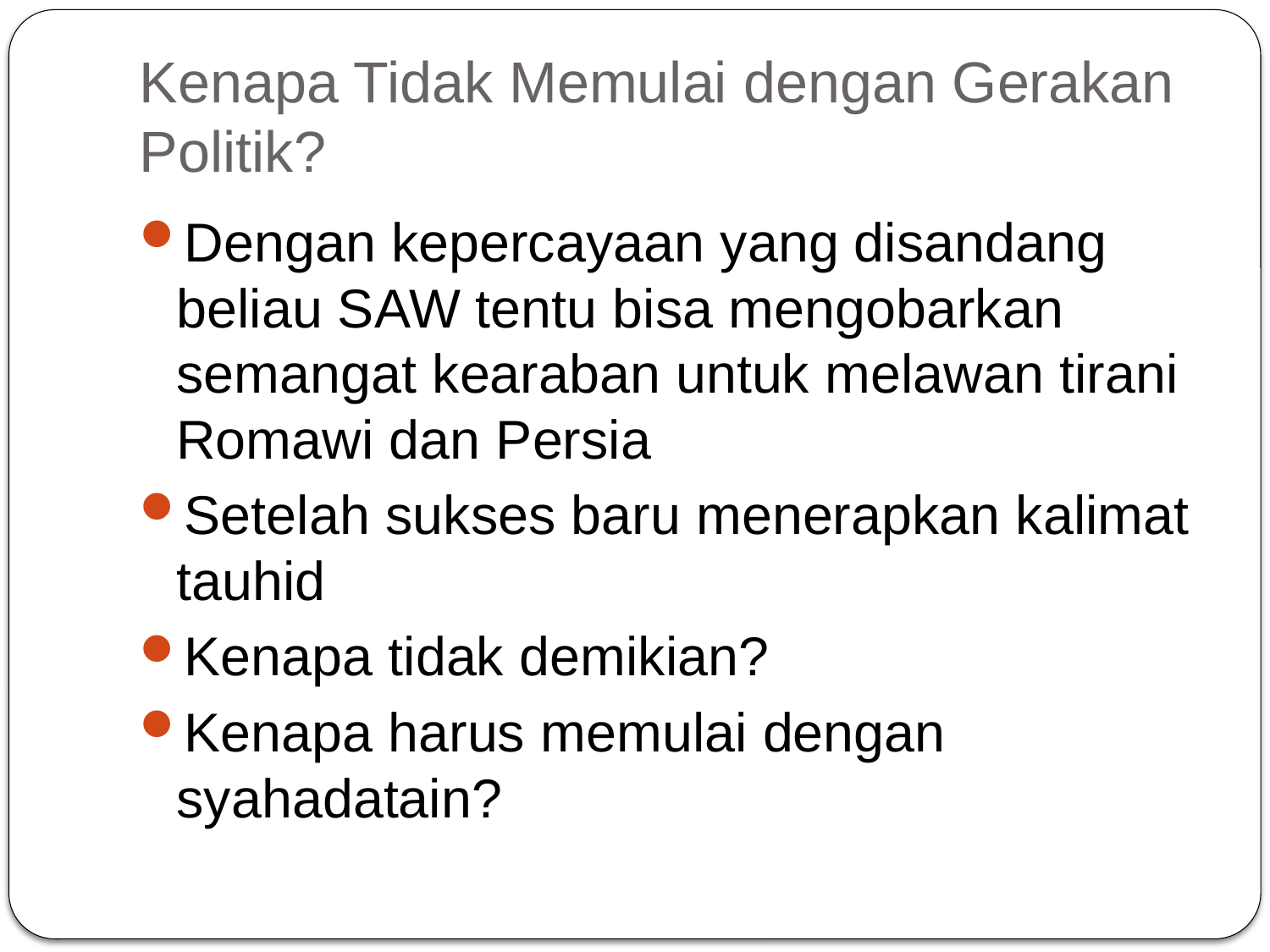

# Kenapa Tidak Memulai dengan Gerakan Politik?
Dengan kepercayaan yang disandang beliau SAW tentu bisa mengobarkan semangat kearaban untuk melawan tirani Romawi dan Persia
Setelah sukses baru menerapkan kalimat tauhid
Kenapa tidak demikian?
Kenapa harus memulai dengan syahadatain?